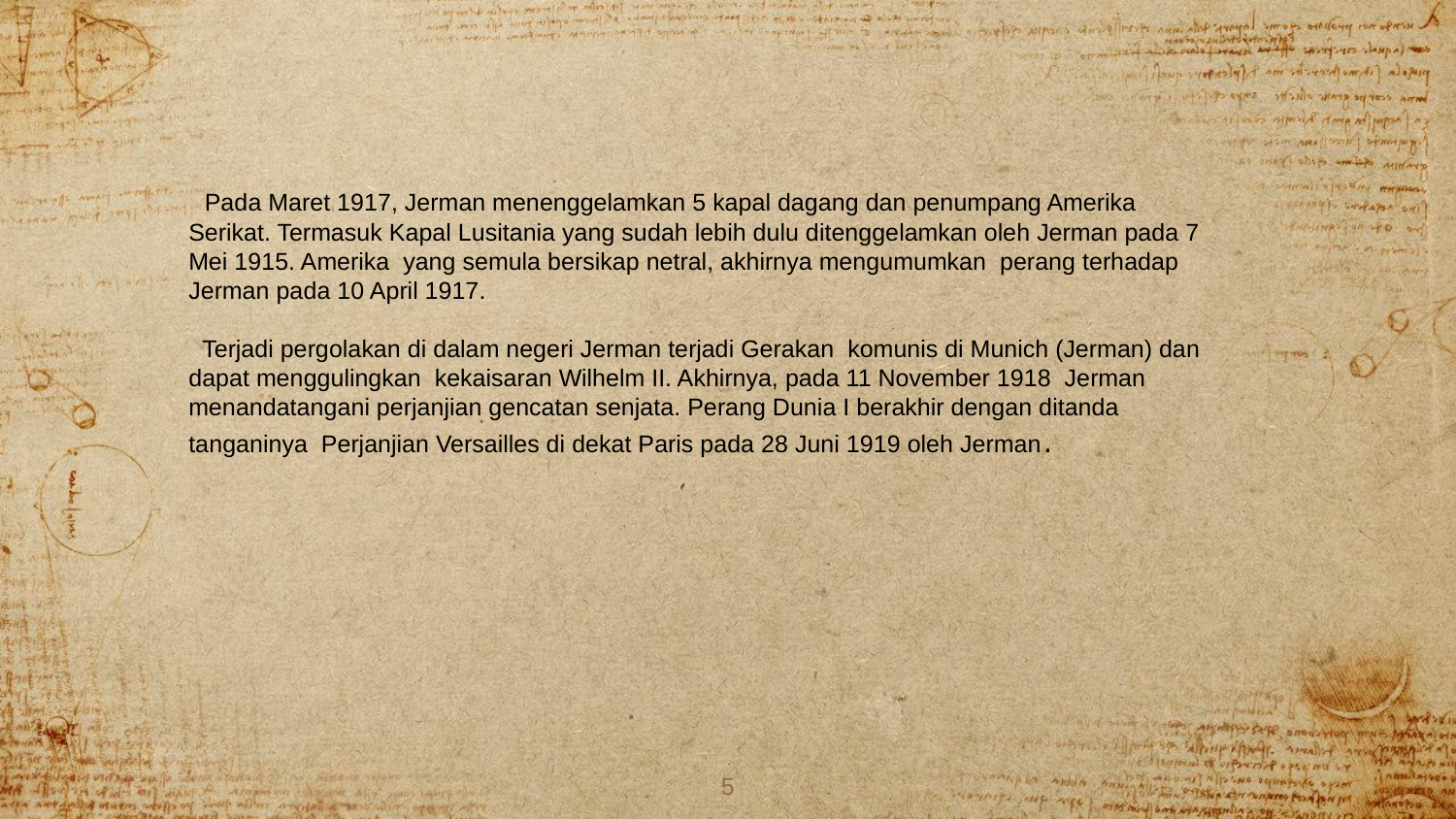

Pada Maret 1917, Jerman menenggelamkan 5 kapal dagang dan penumpang Amerika Serikat. Termasuk Kapal Lusitania yang sudah lebih dulu ditenggelamkan oleh Jerman pada 7 Mei 1915. Amerika  yang semula bersikap netral, akhirnya mengumumkan  perang terhadap Jerman pada 10 April 1917.

  Terjadi pergolakan di dalam negeri Jerman terjadi Gerakan  komunis di Munich (Jerman) dan dapat menggulingkan  kekaisaran Wilhelm II. Akhirnya, pada 11 November 1918  Jerman menandatangani perjanjian gencatan senjata. Perang Dunia I berakhir dengan ditanda tanganinya  Perjanjian Versailles di dekat Paris pada 28 Juni 1919 oleh Jerman.
5